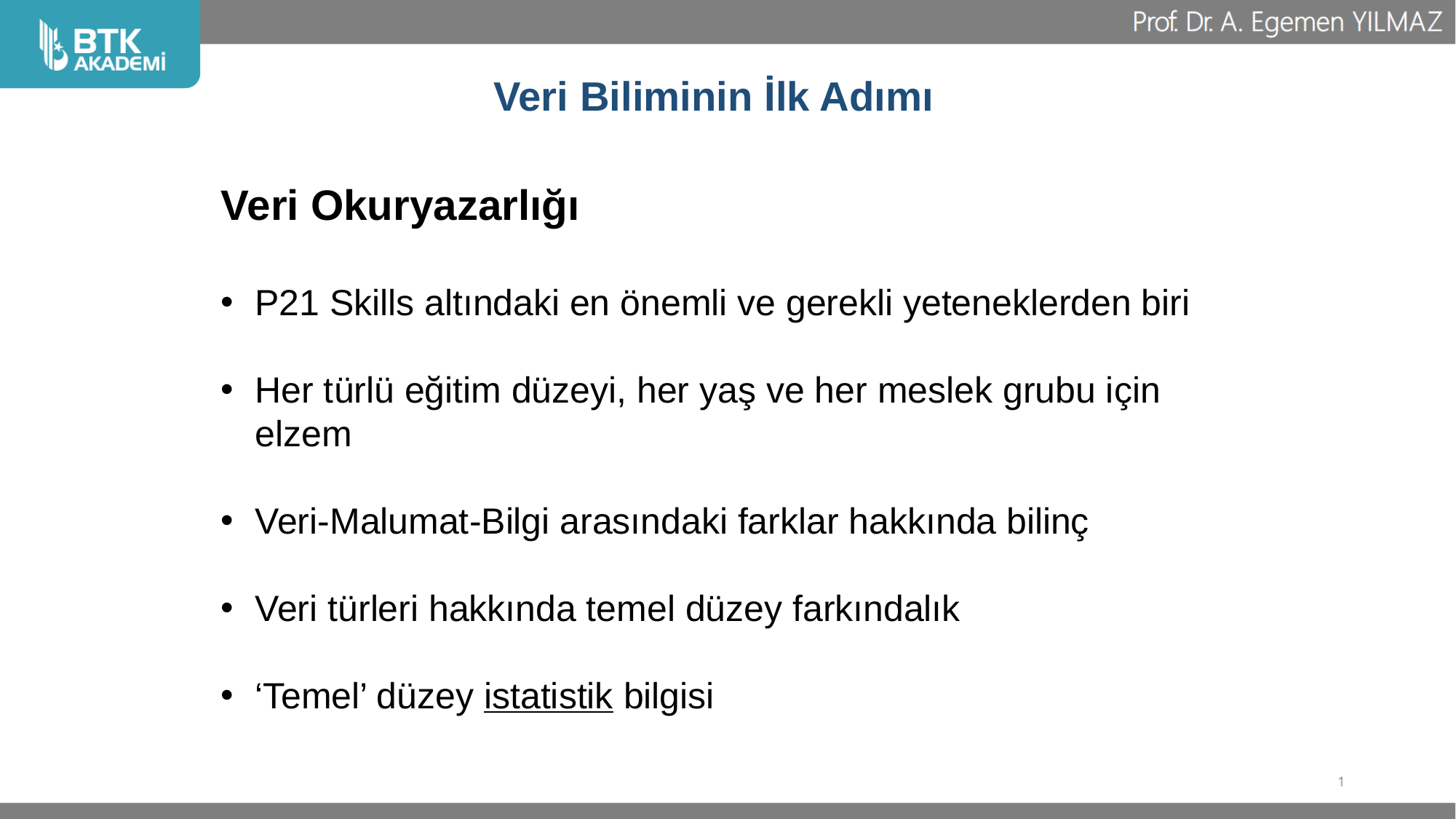

# Veri Biliminin İlk Adımı
Veri Okuryazarlığı

P21 Skills altındaki en önemli ve gerekli yeteneklerden biri

Her türlü eğitim düzeyi, her yaş ve her meslek grubu için elzem

Veri-Malumat-Bilgi arasındaki farklar hakkında bilinç

Veri türleri hakkında temel düzey farkındalık

‘Temel’ düzey istatistik bilgisi